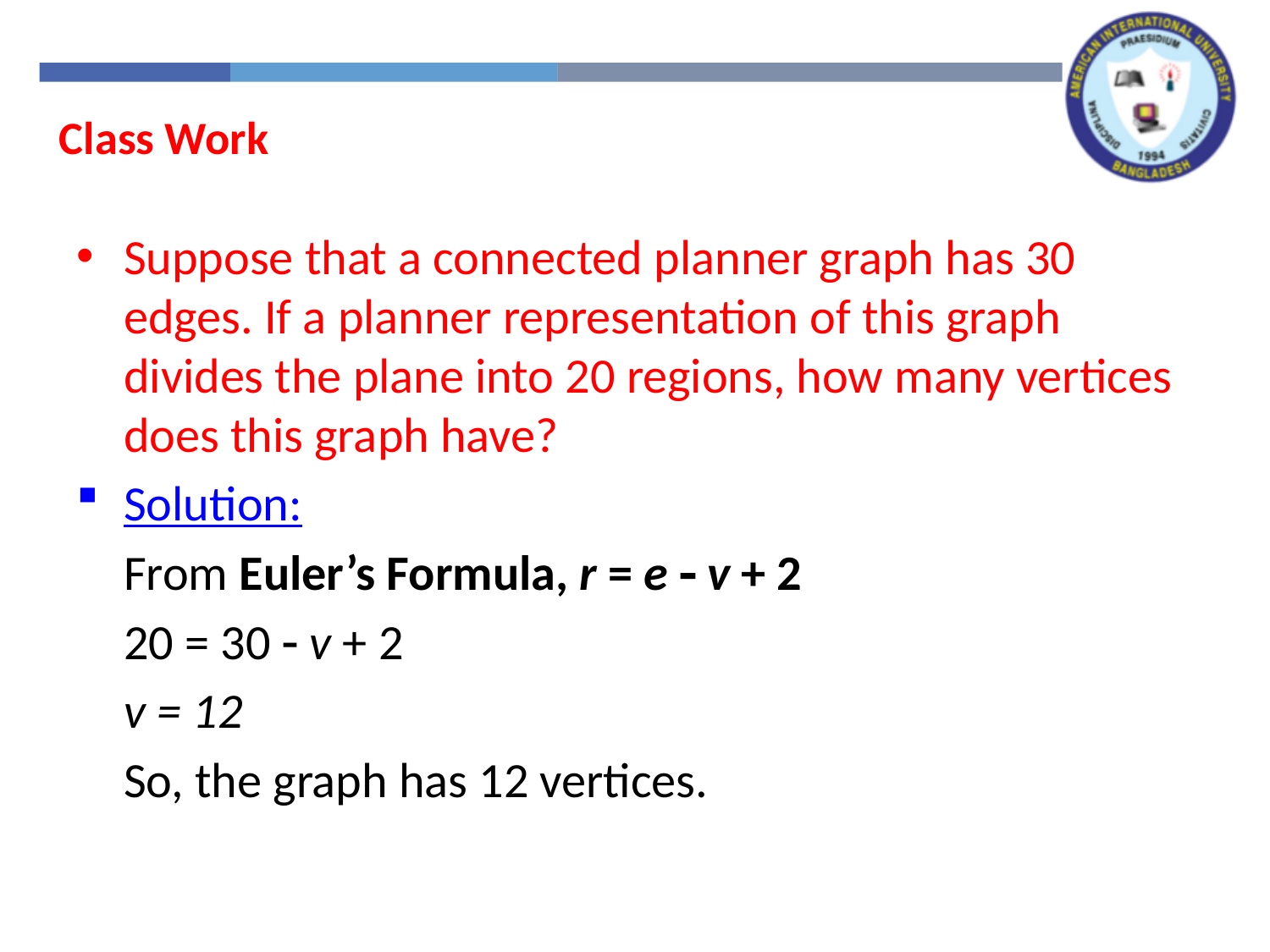

Class Work

Suppose that a connected planner graph has 30 edges. If a planner representation of this graph divides the plane into 20 regions, how many vertices does this graph have?
Solution:
	From Euler’s Formula, r = e − v + 2
	20 = 30 − v + 2
	v = 12
	So, the graph has 12 vertices.